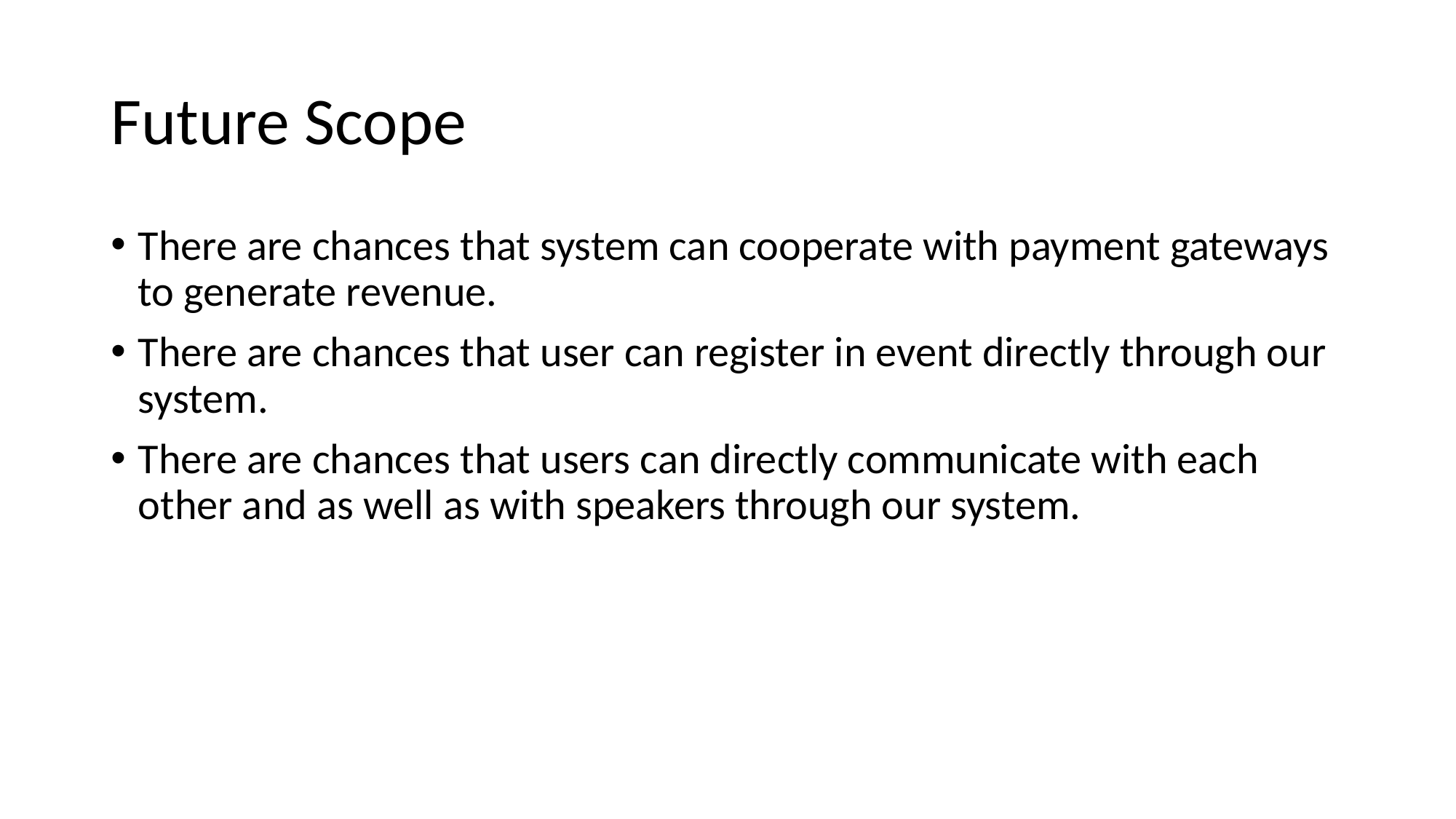

# Future Scope
There are chances that system can cooperate with payment gateways to generate revenue.
There are chances that user can register in event directly through our system.
There are chances that users can directly communicate with each other and as well as with speakers through our system.